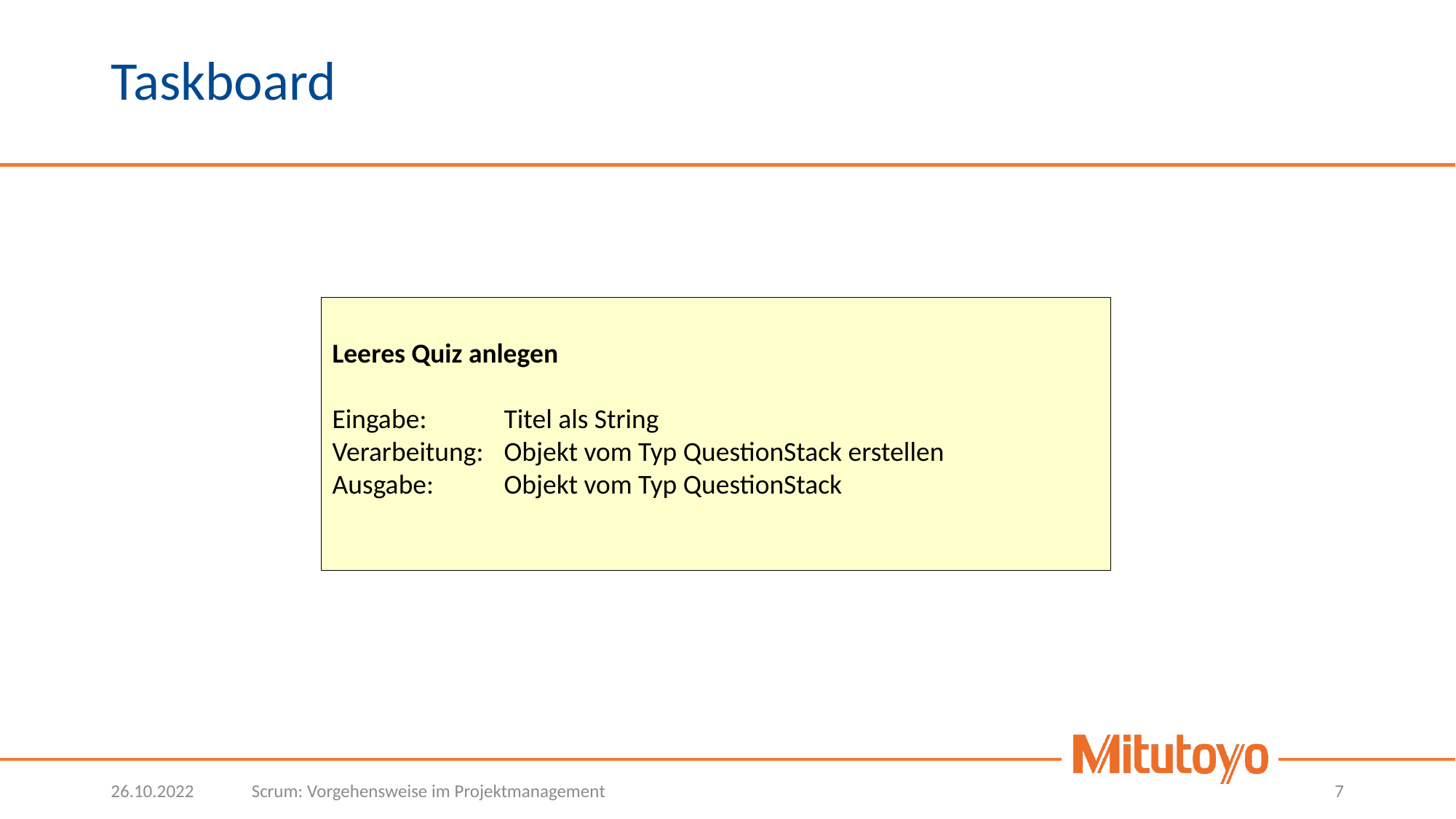

# Taskboard

Leeres Quiz anlegen

Eingabe: 	Titel als String
Verarbeitung: 	Objekt vom Typ QuestionStack erstellen
Ausgabe: 	Objekt vom Typ QuestionStack

26.10.2022
Scrum: Vorgehensweise im Projektmanagement
7